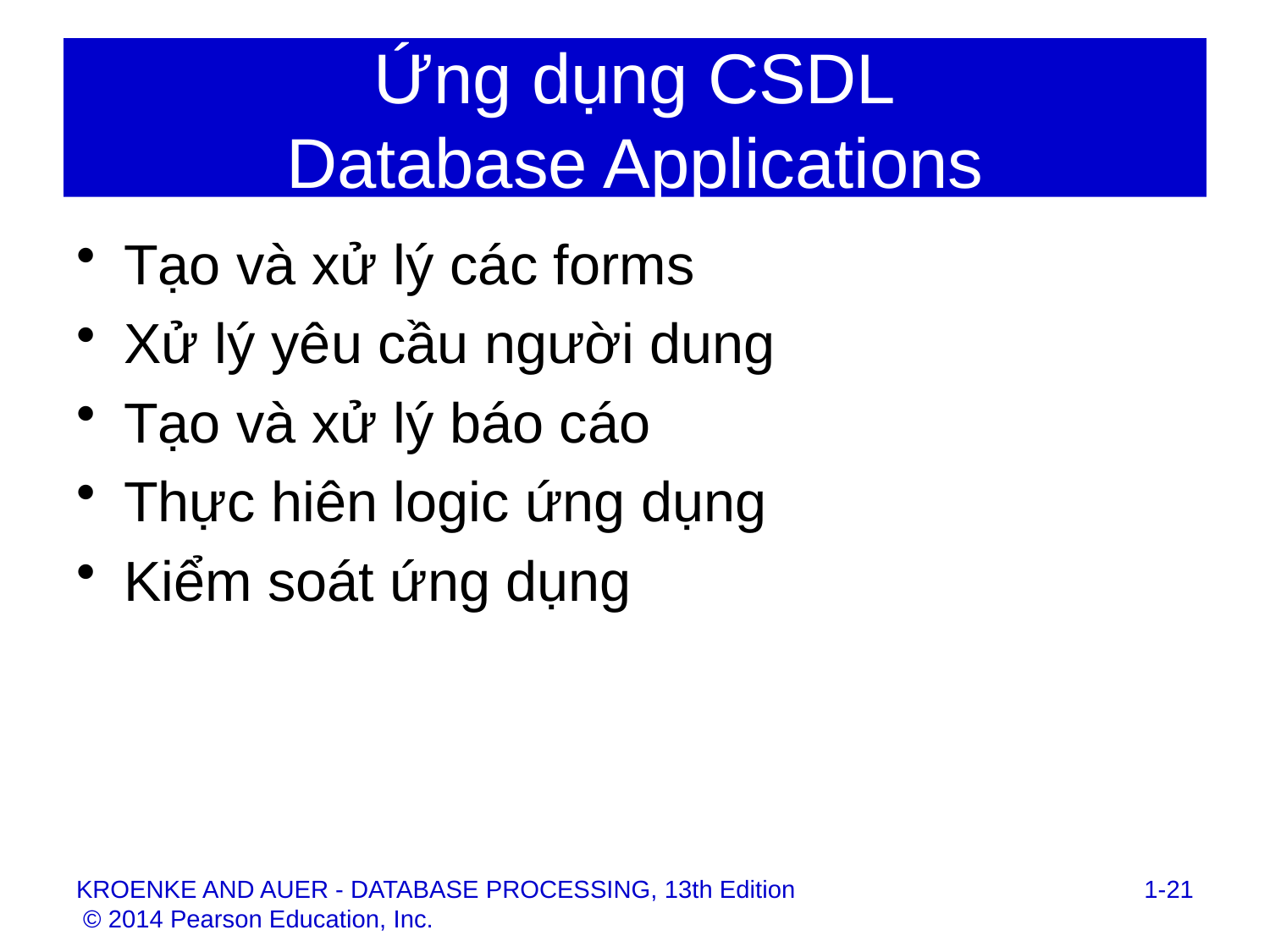

# Ứng dụng CSDL Database Applications
Tạo và xử lý các forms
Xử lý yêu cầu người dung
Tạo và xử lý báo cáo
Thực hiên logic ứng dụng
Kiểm soát ứng dụng
1-21

KROENKE AND AUER - DATABASE PROCESSING, 13th Edition  © 2014 Pearson Education, Inc.